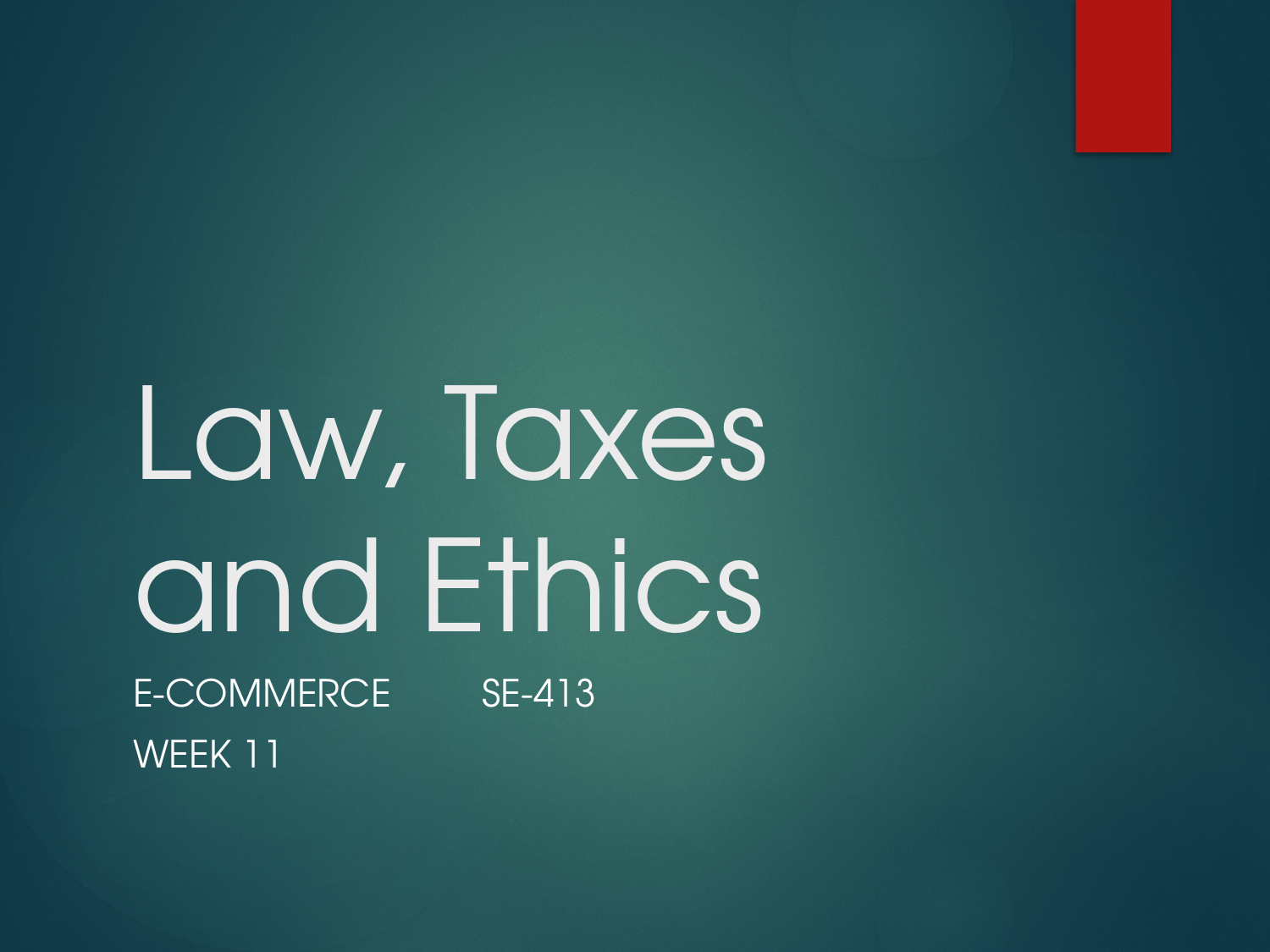

# Law, Taxes and Ethics
E-Commerce	 SE-413
Week 11